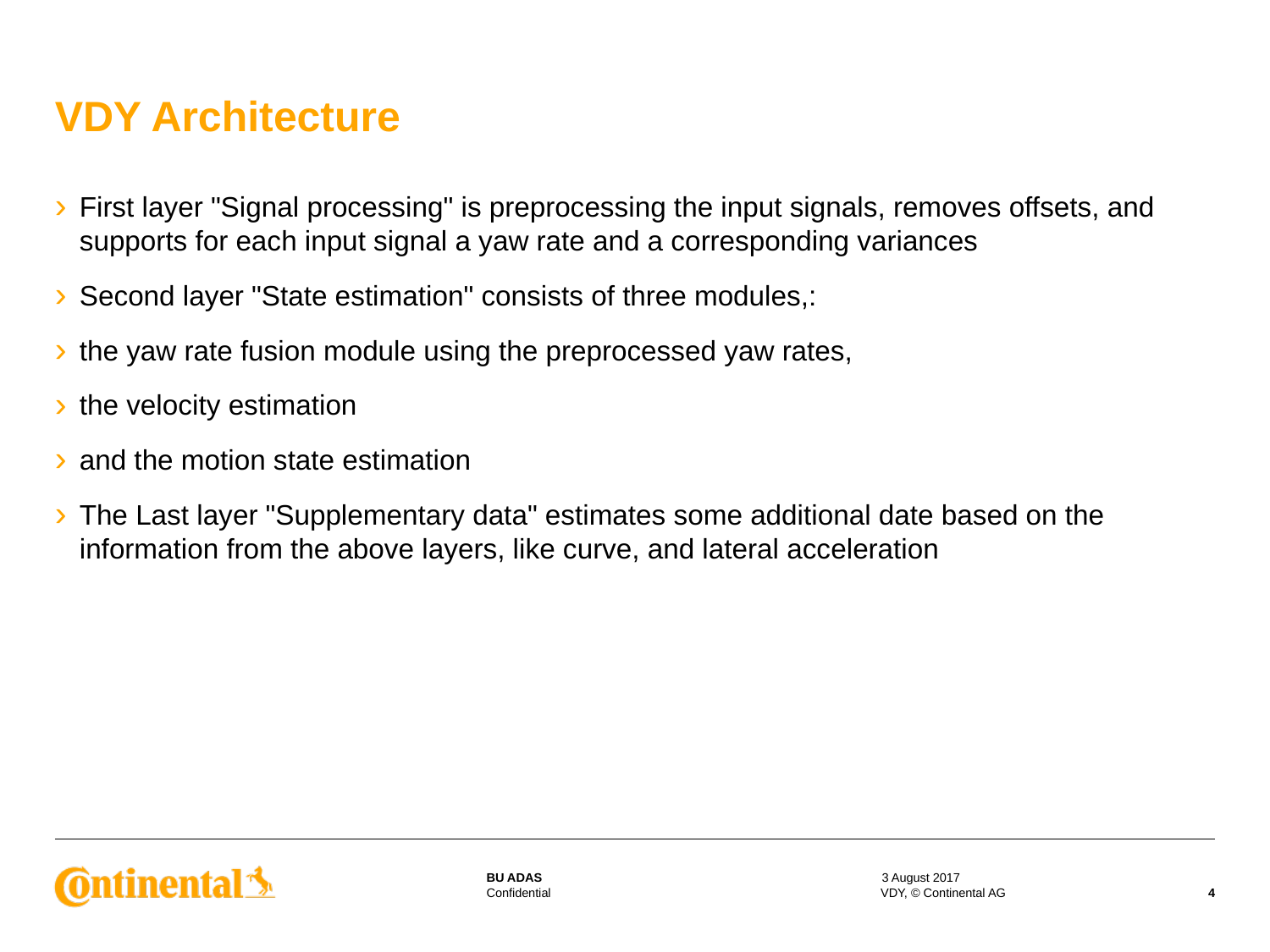

# VDY Architecture
First layer "Signal processing" is preprocessing the input signals, removes offsets, and supports for each input signal a yaw rate and a corresponding variances
Second layer "State estimation" consists of three modules,:
the yaw rate fusion module using the preprocessed yaw rates,
the velocity estimation
and the motion state estimation
The Last layer "Supplementary data" estimates some additional date based on the information from the above layers, like curve, and lateral acceleration
3 August 2017
VDY, © Continental AG
4